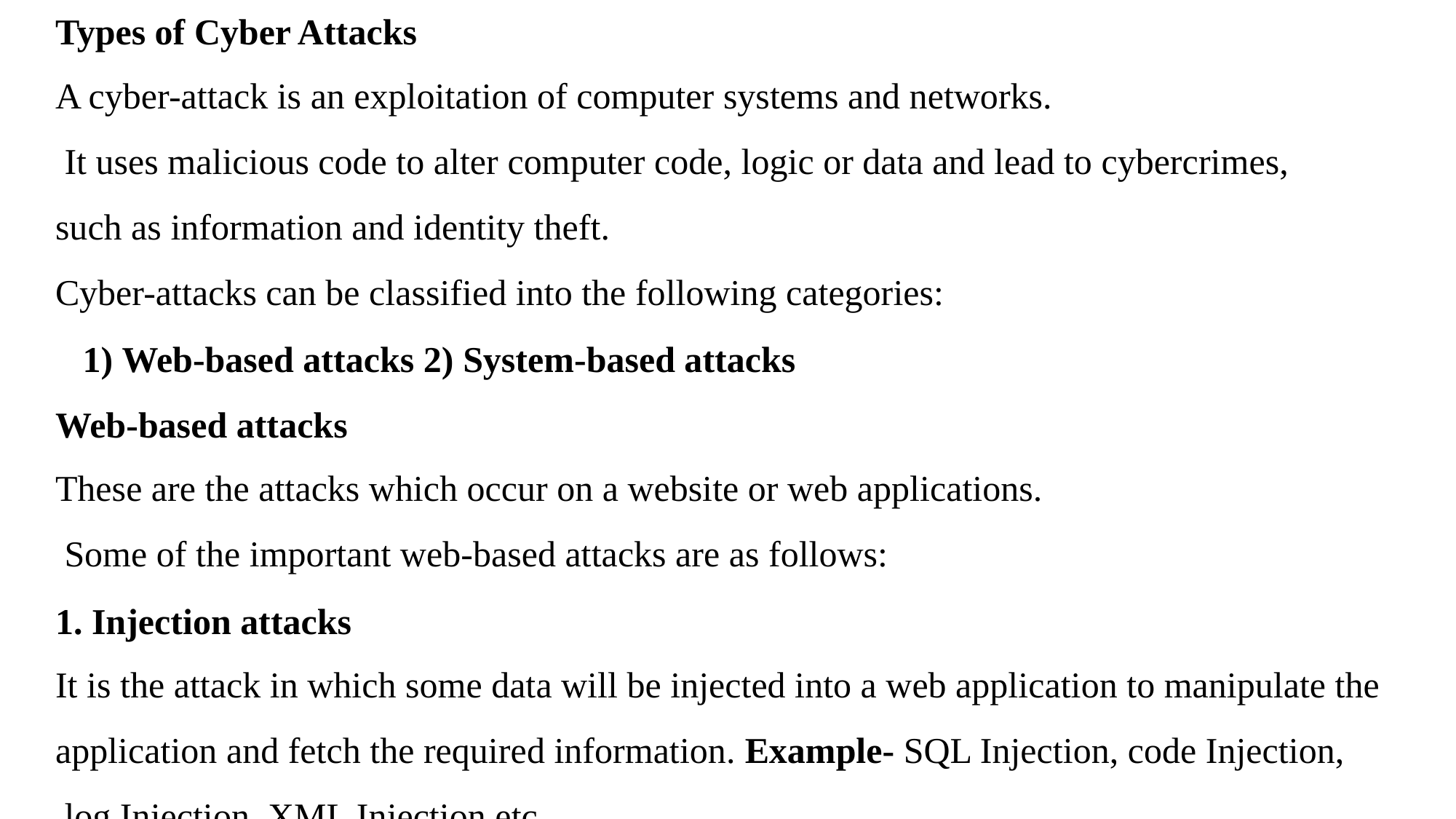

Types of Cyber Attacks
A cyber-attack is an exploitation of computer systems and networks.
 It uses malicious code to alter computer code, logic or data and lead to cybercrimes,
such as information and identity theft.
Cyber-attacks can be classified into the following categories:
1) Web-based attacks 2) System-based attacks
Web-based attacks
These are the attacks which occur on a website or web applications.
 Some of the important web-based attacks are as follows:
1. Injection attacks
It is the attack in which some data will be injected into a web application to manipulate the
application and fetch the required information. Example- SQL Injection, code Injection,
 log Injection, XML Injection etc.